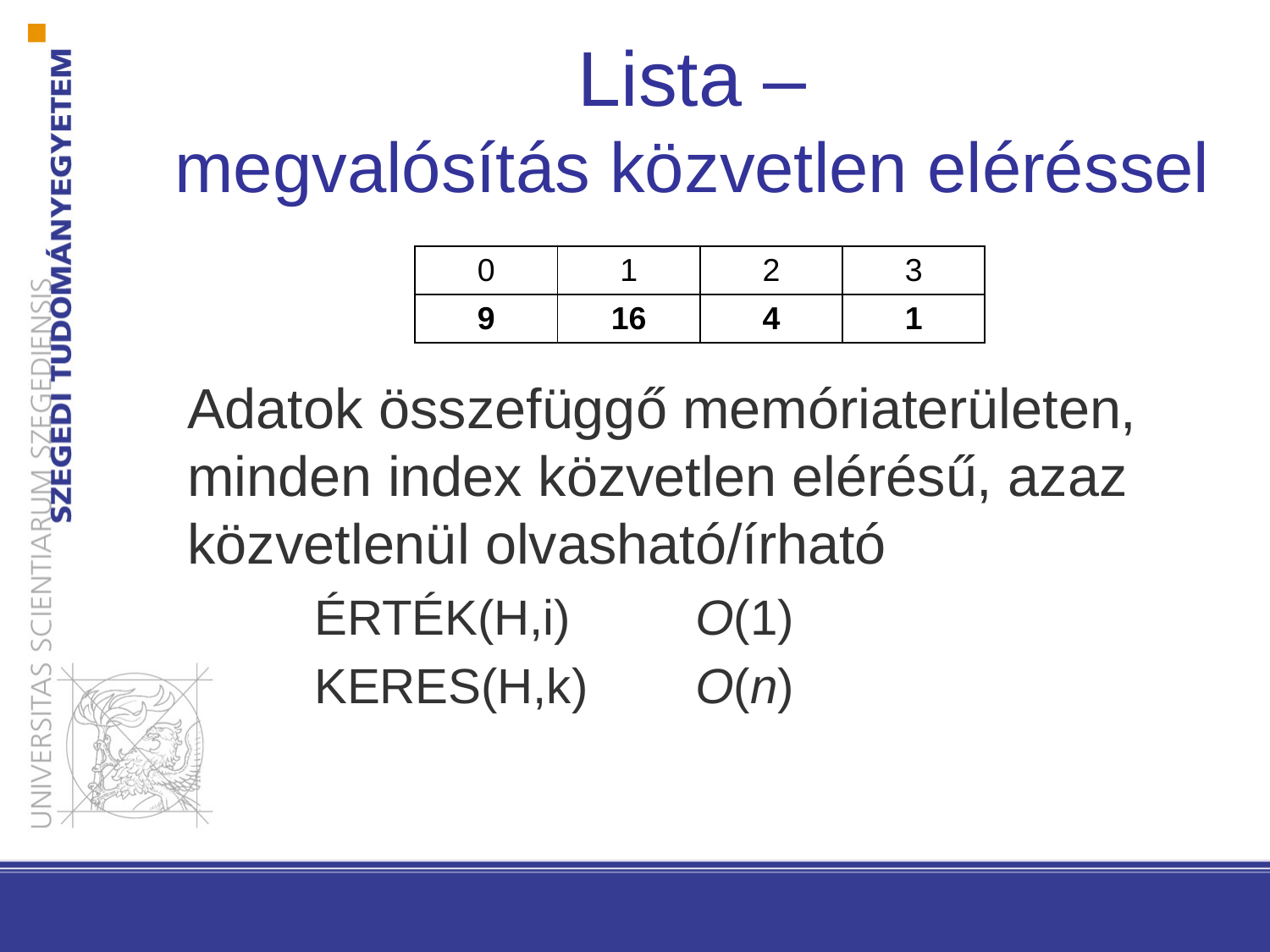

# Lista – megvalósítás közvetlen eléréssel
| 0 | 1 | 2 | 3 |
| --- | --- | --- | --- |
| 9 | 16 | 4 | 1 |
Adatok összefüggő memóriaterületen, minden index közvetlen elérésű, azaz közvetlenül olvasható/írható
	ÉRTÉK(H,i)	O(1)
	KERES(H,k)	O(n)